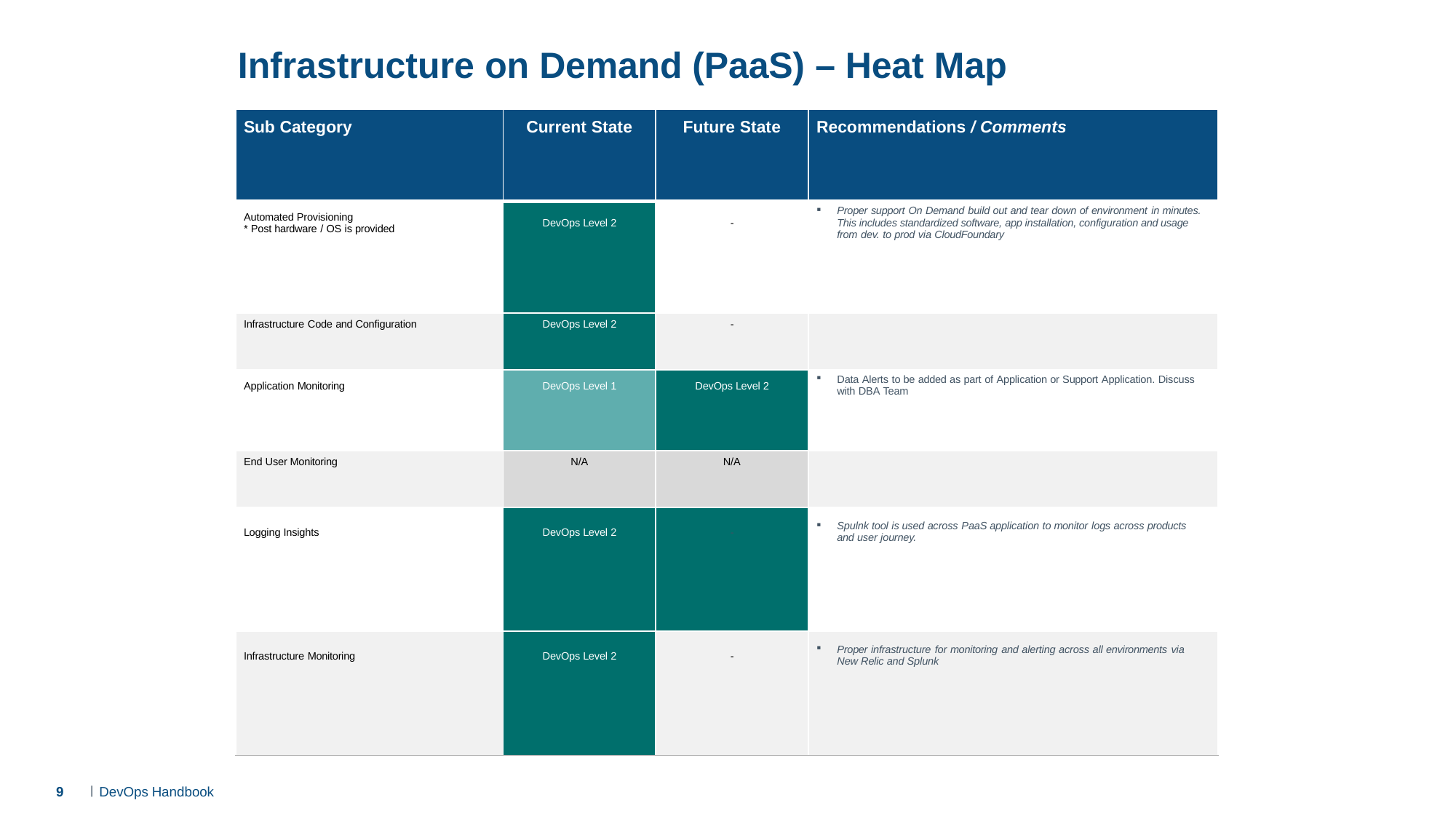

# Infrastructure on Demand (PaaS) – Heat Map
| Sub Category | Current State | Future State | Recommendations / Comments |
| --- | --- | --- | --- |
| Automated Provisioning \* Post hardware / OS is provided | DevOps Level 2 | - | Proper support On Demand build out and tear down of environment in minutes. This includes standardized software, app installation, configuration and usage from dev. to prod via CloudFoundary |
| Infrastructure Code and Configuration | DevOps Level 2 | - |  |
| Application Monitoring | DevOps Level 1 | DevOps Level 2 | Data Alerts to be added as part of Application or Support Application. Discuss with DBA Team |
| End User Monitoring | N/A | N/A |  |
| Logging Insights | DevOps Level 2 | - | Spulnk tool is used across PaaS application to monitor logs across products and user journey. |
| Infrastructure Monitoring | DevOps Level 2 | - | Proper infrastructure for monitoring and alerting across all environments via New Relic and Splunk |
9	| DevOps Handbook